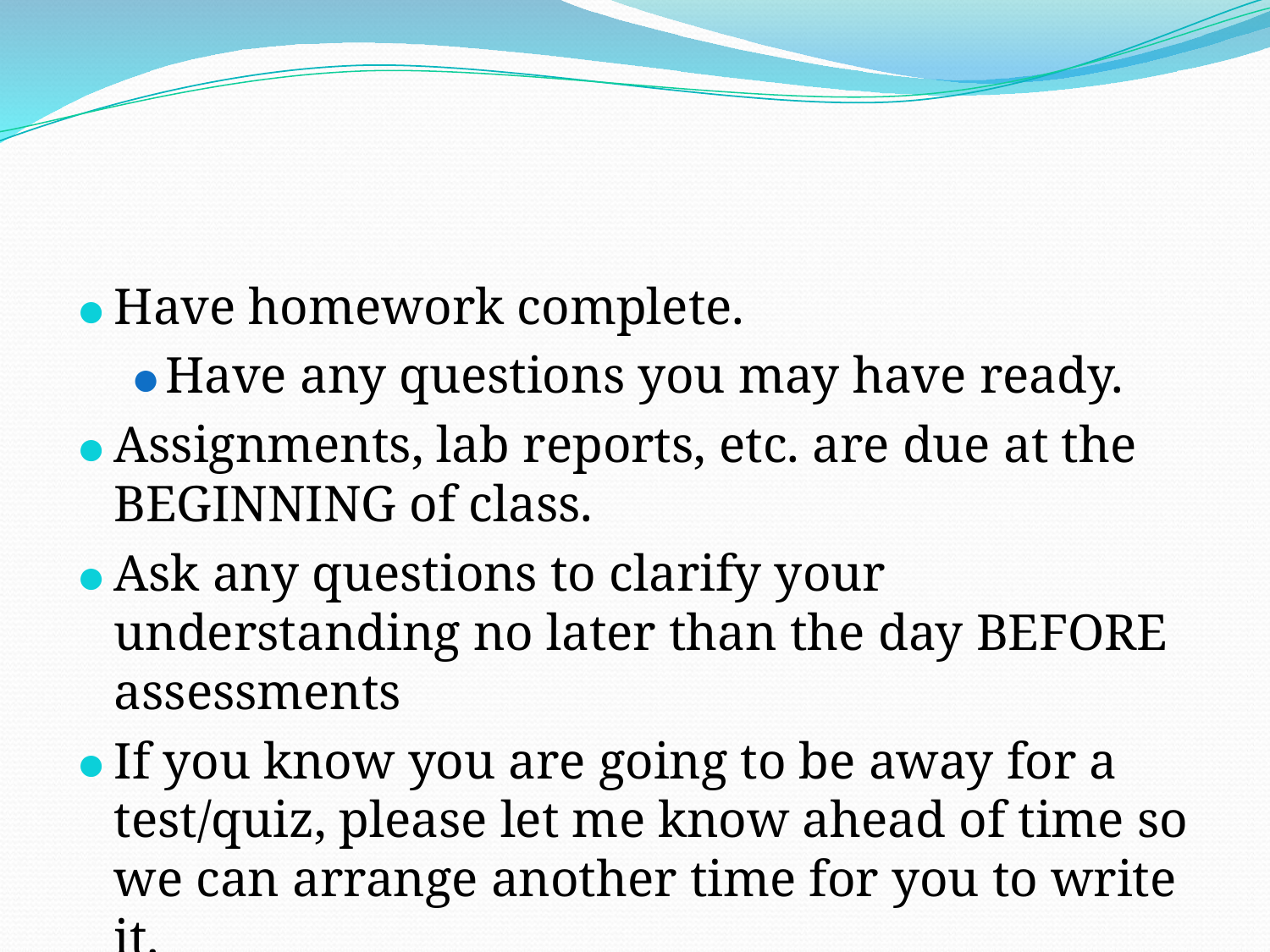

#
Have homework complete.
Have any questions you may have ready.
Assignments, lab reports, etc. are due at the BEGINNING of class.
Ask any questions to clarify your understanding no later than the day BEFORE assessments
If you know you are going to be away for a test/quiz, please let me know ahead of time so we can arrange another time for you to write it.